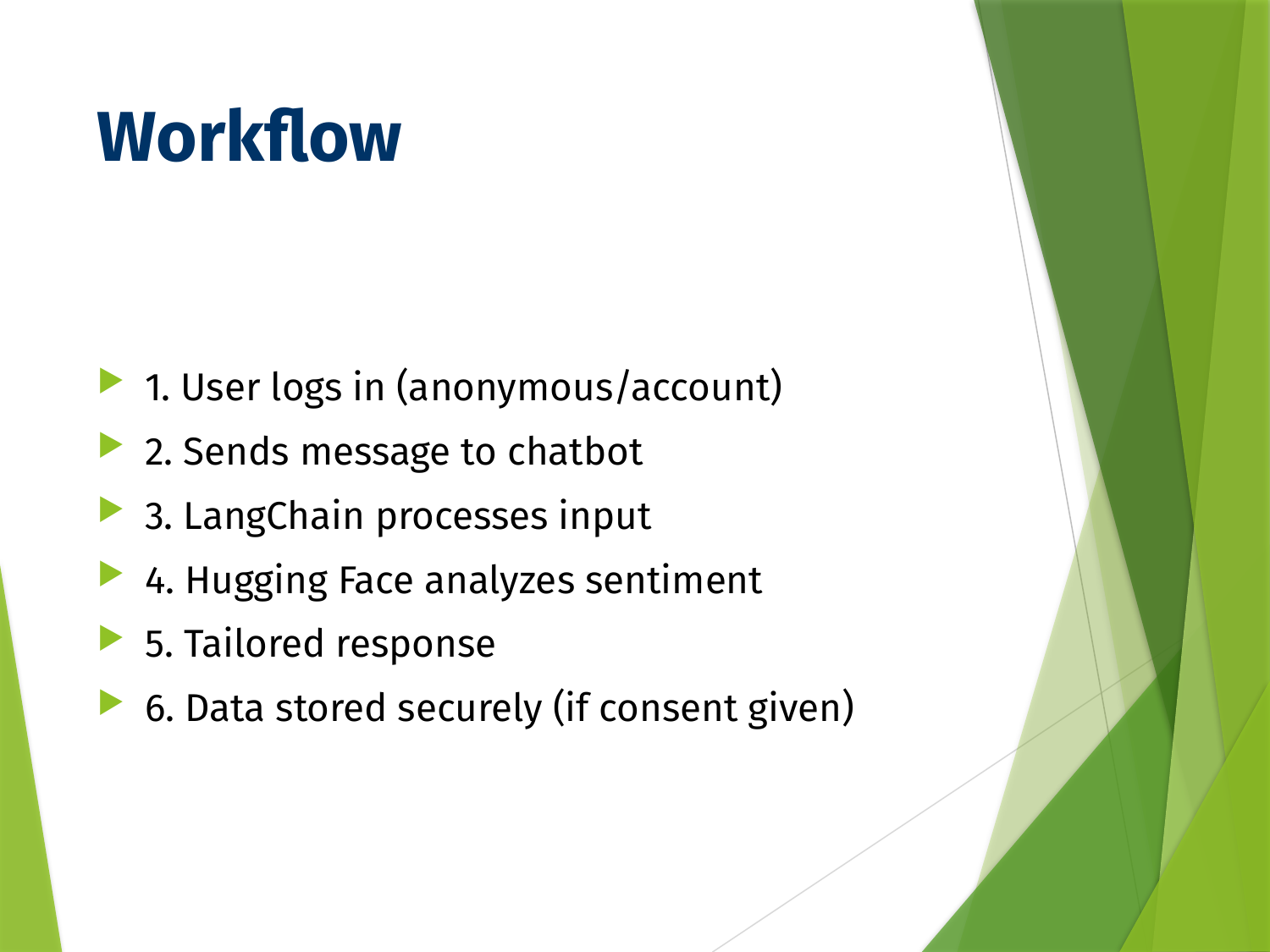

# Workflow

1. User logs in (anonymous/account)
2. Sends message to chatbot
3. LangChain processes input
4. Hugging Face analyzes sentiment
5. Tailored response
6. Data stored securely (if consent given)